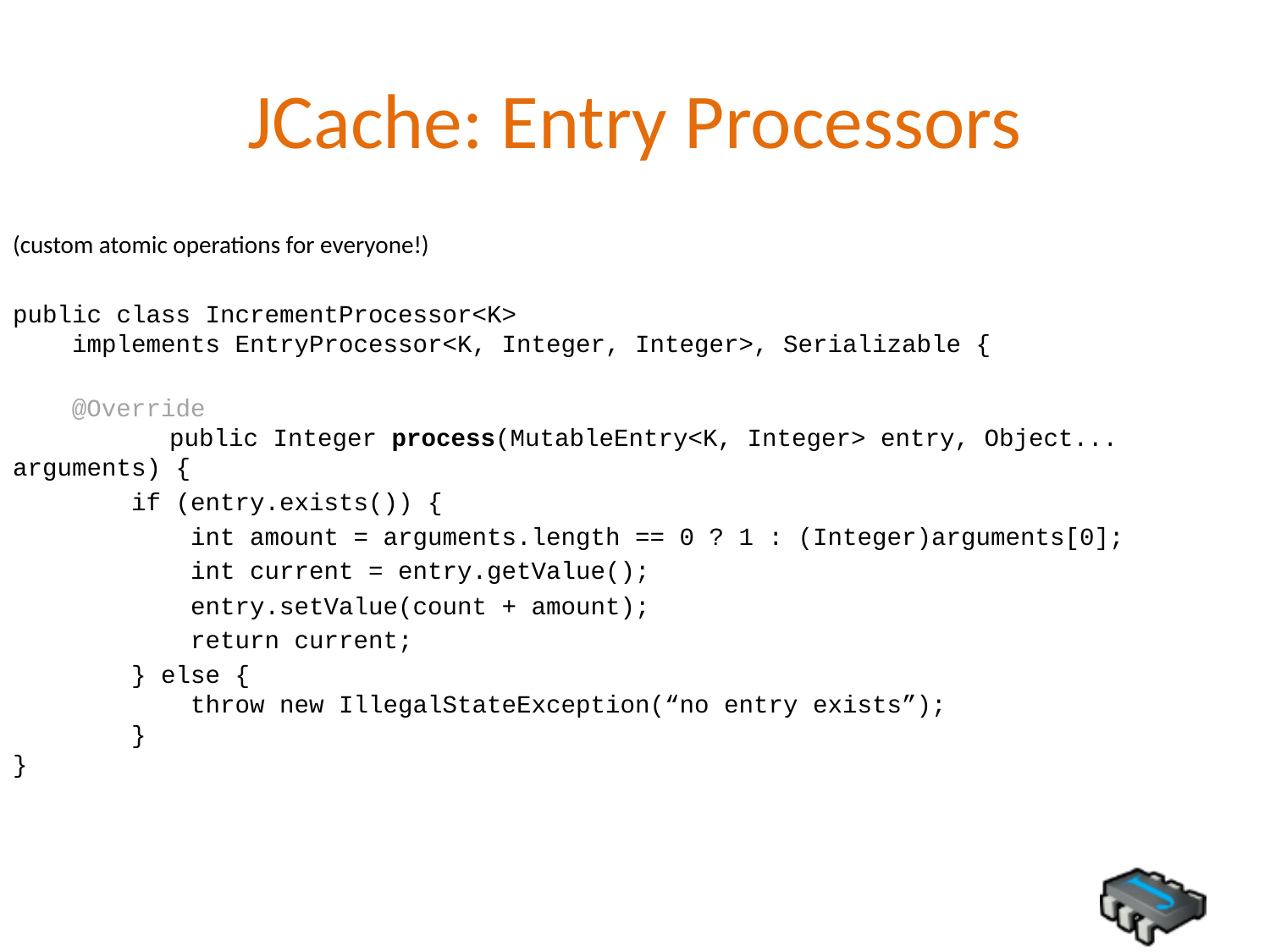

# JCache: Entry Processors
(custom atomic operations for everyone!)

public class IncrementProcessor<K>
    implements EntryProcessor<K, Integer, Integer>, Serializable {
    @Override
	  public Integer process(MutableEntry<K, Integer> entry, Object... arguments) {
        if (entry.exists()) {
            int amount = arguments.length == 0 ? 1 : (Integer)arguments[0];
            int current = entry.getValue();
            entry.setValue(count + amount);
            return current;
        } else {
            throw new IllegalStateException(“no entry exists”);
        }
}